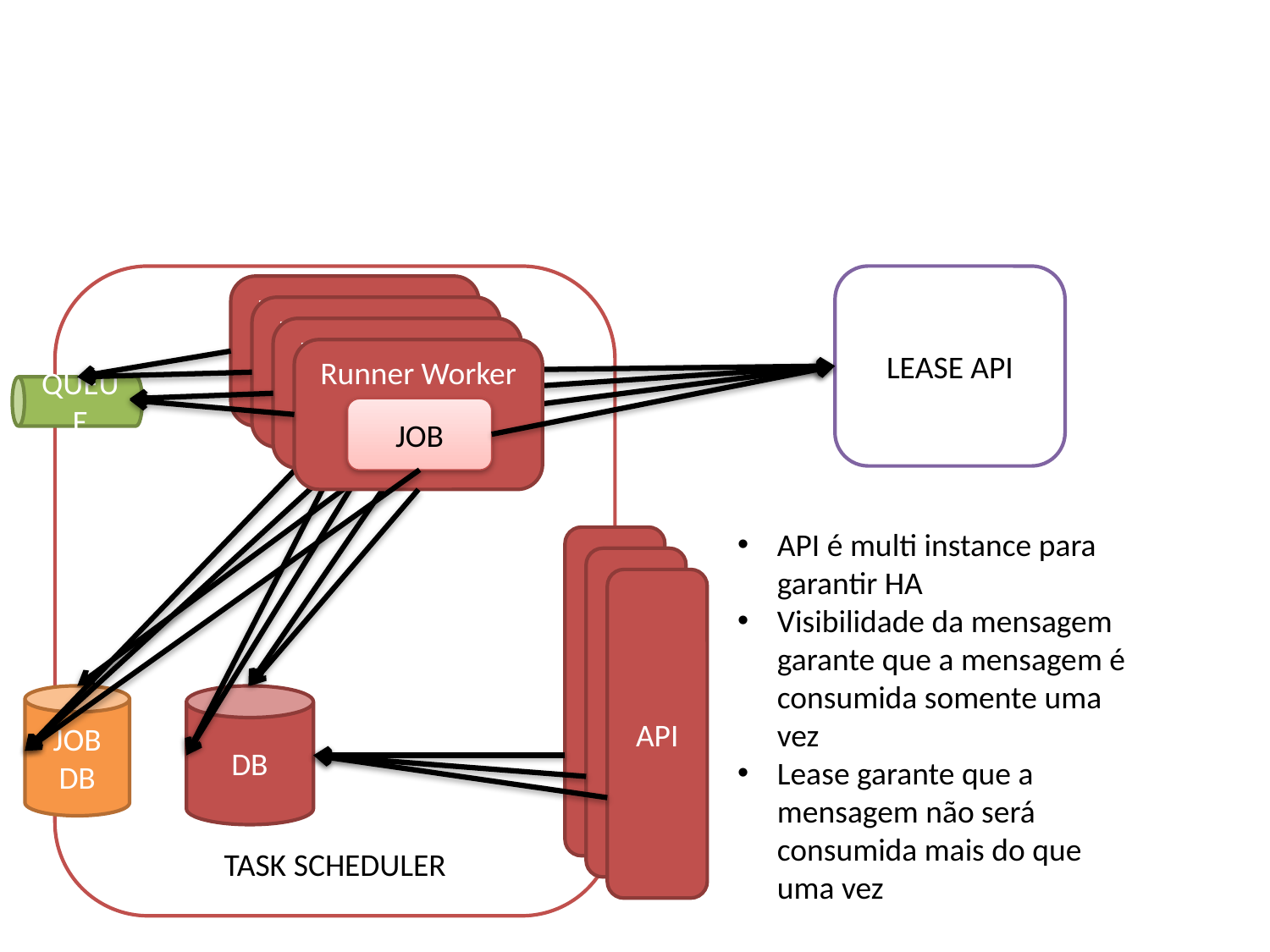

#
TASK SCHEDULER
LEASE API
Runner Worker
Runner Worker
Runner Worker
JOB
QUEUE
Runner Worker
JOB
JOB
JOB
API é multi instance para garantir HA
Visibilidade da mensagem garante que a mensagem é consumida somente uma vez
Lease garante que a mensagem não será consumida mais do que uma vez
API
API
API
JOB DB
DB